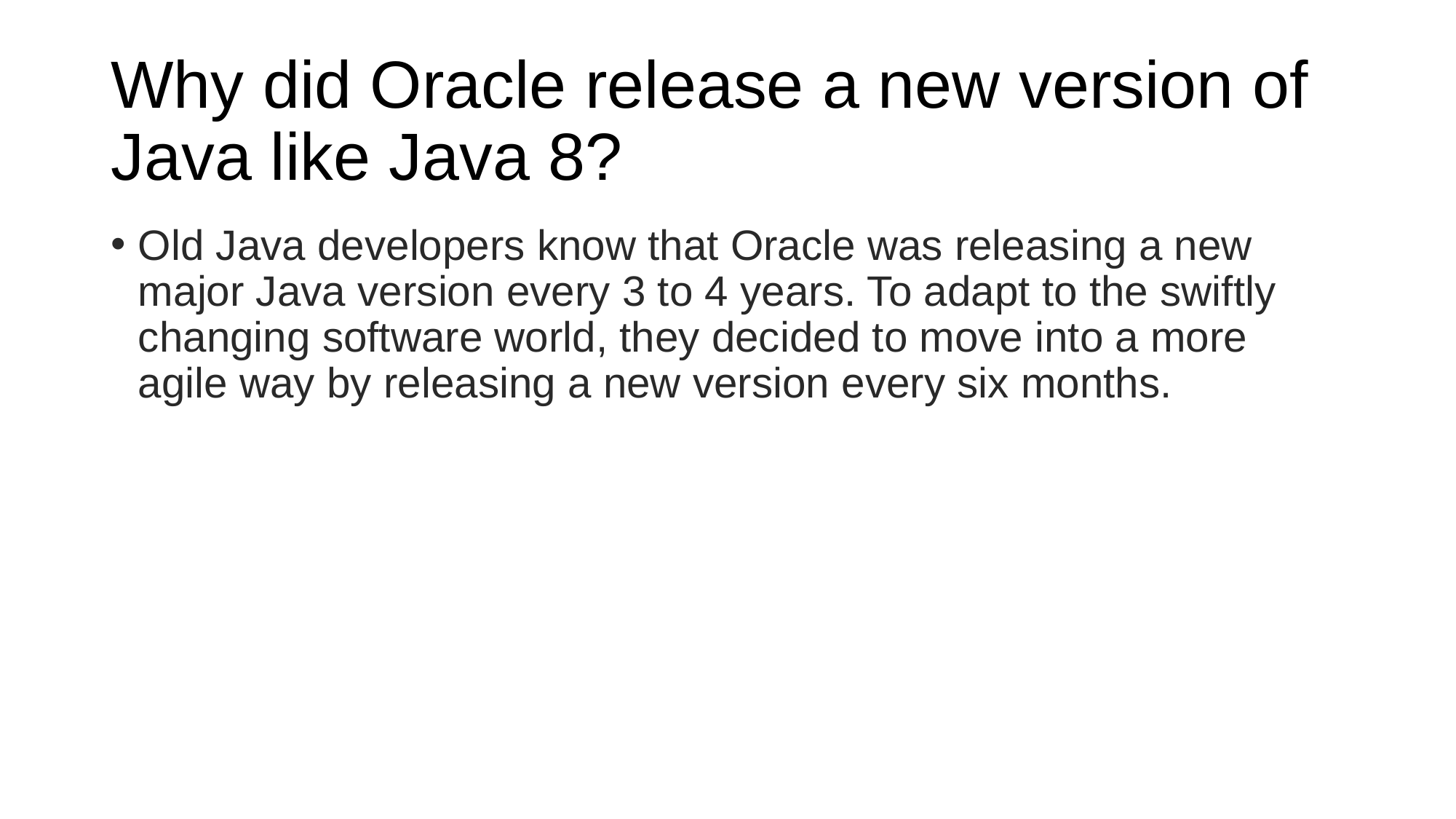

# Why did Oracle release a new version of Java like Java 8?
Old Java developers know that Oracle was releasing a new major Java version every 3 to 4 years. To adapt to the swiftly changing software world, they decided to move into a more agile way by releasing a new version every six months.